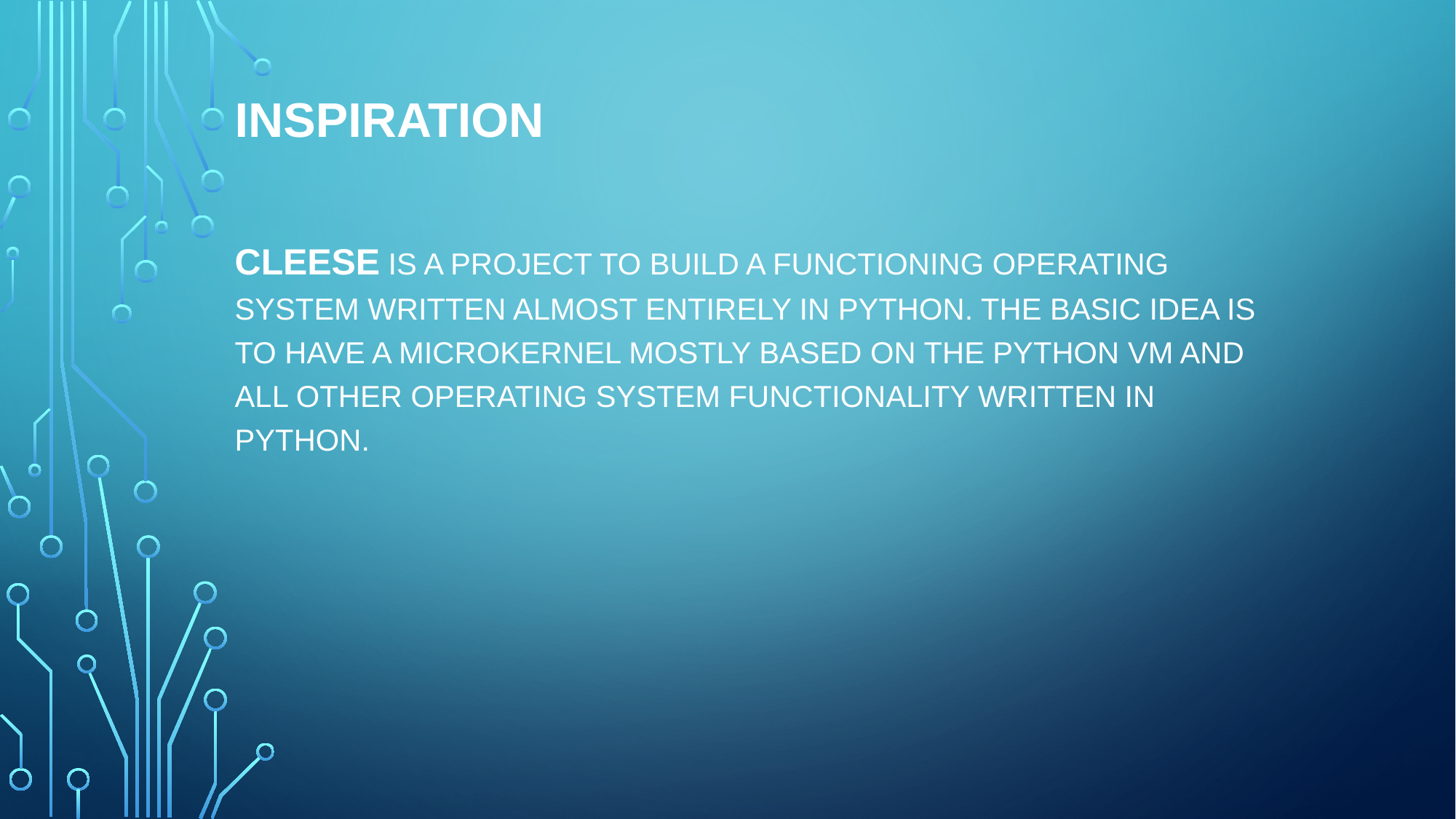

# Inspiration

Cleese is a project to build a functioning operating system written almost entirely in Python. The basic idea is to have a microkernel mostly based on the Python VM and all other operating system functionality written in Python.